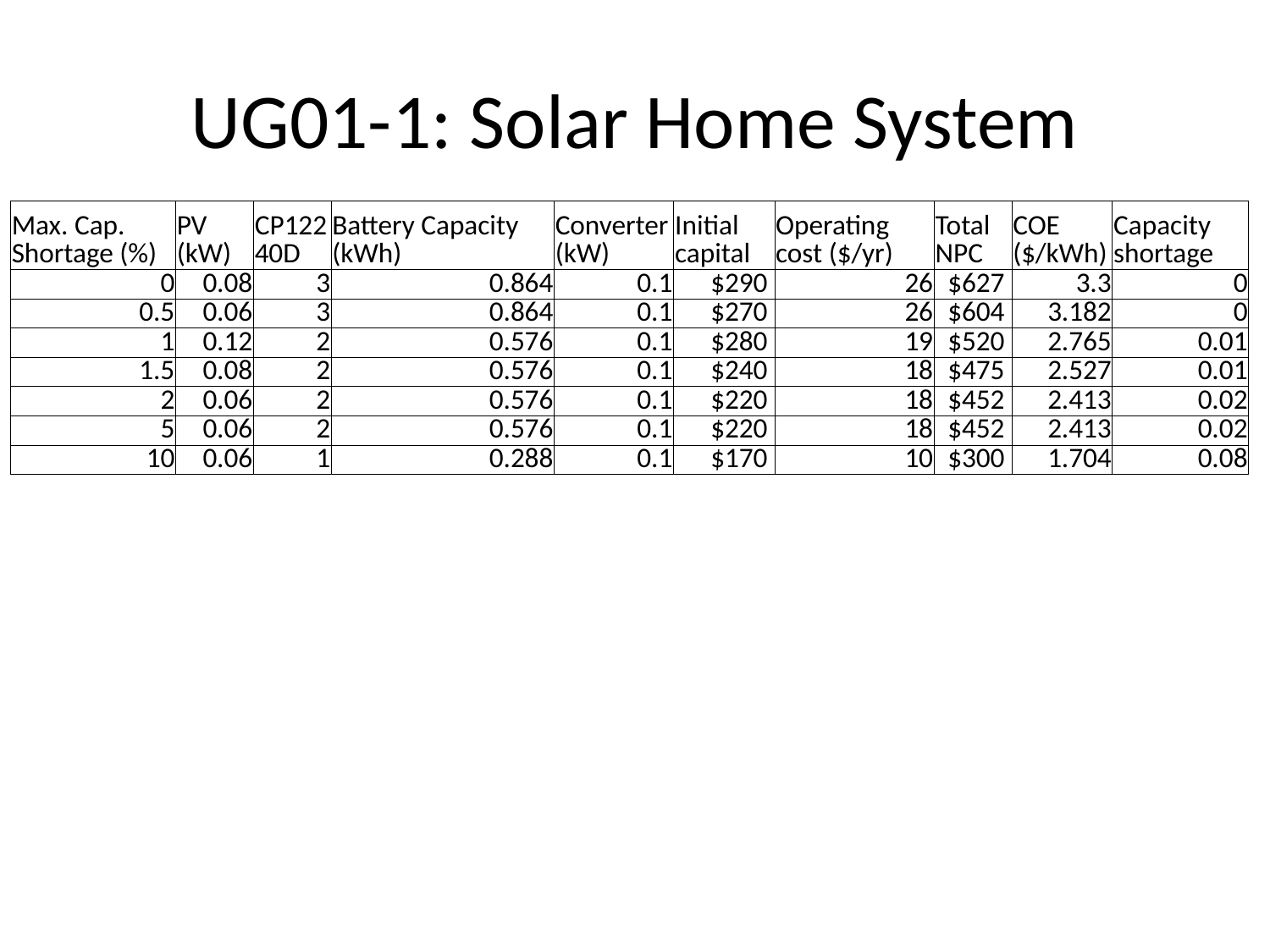

# UG01-1: Solar Home System
| Max. Cap. Shortage (%) | PV (kW) | CP12240D | Battery Capacity (kWh) | Converter (kW) | Initial capital | Operating cost ($/yr) | Total NPC | COE ($/kWh) | Capacity shortage |
| --- | --- | --- | --- | --- | --- | --- | --- | --- | --- |
| 0 | 0.08 | 3 | 0.864 | 0.1 | $290 | 26 | $627 | 3.3 | 0 |
| 0.5 | 0.06 | 3 | 0.864 | 0.1 | $270 | 26 | $604 | 3.182 | 0 |
| 1 | 0.12 | 2 | 0.576 | 0.1 | $280 | 19 | $520 | 2.765 | 0.01 |
| 1.5 | 0.08 | 2 | 0.576 | 0.1 | $240 | 18 | $475 | 2.527 | 0.01 |
| 2 | 0.06 | 2 | 0.576 | 0.1 | $220 | 18 | $452 | 2.413 | 0.02 |
| 5 | 0.06 | 2 | 0.576 | 0.1 | $220 | 18 | $452 | 2.413 | 0.02 |
| 10 | 0.06 | 1 | 0.288 | 0.1 | $170 | 10 | $300 | 1.704 | 0.08 |